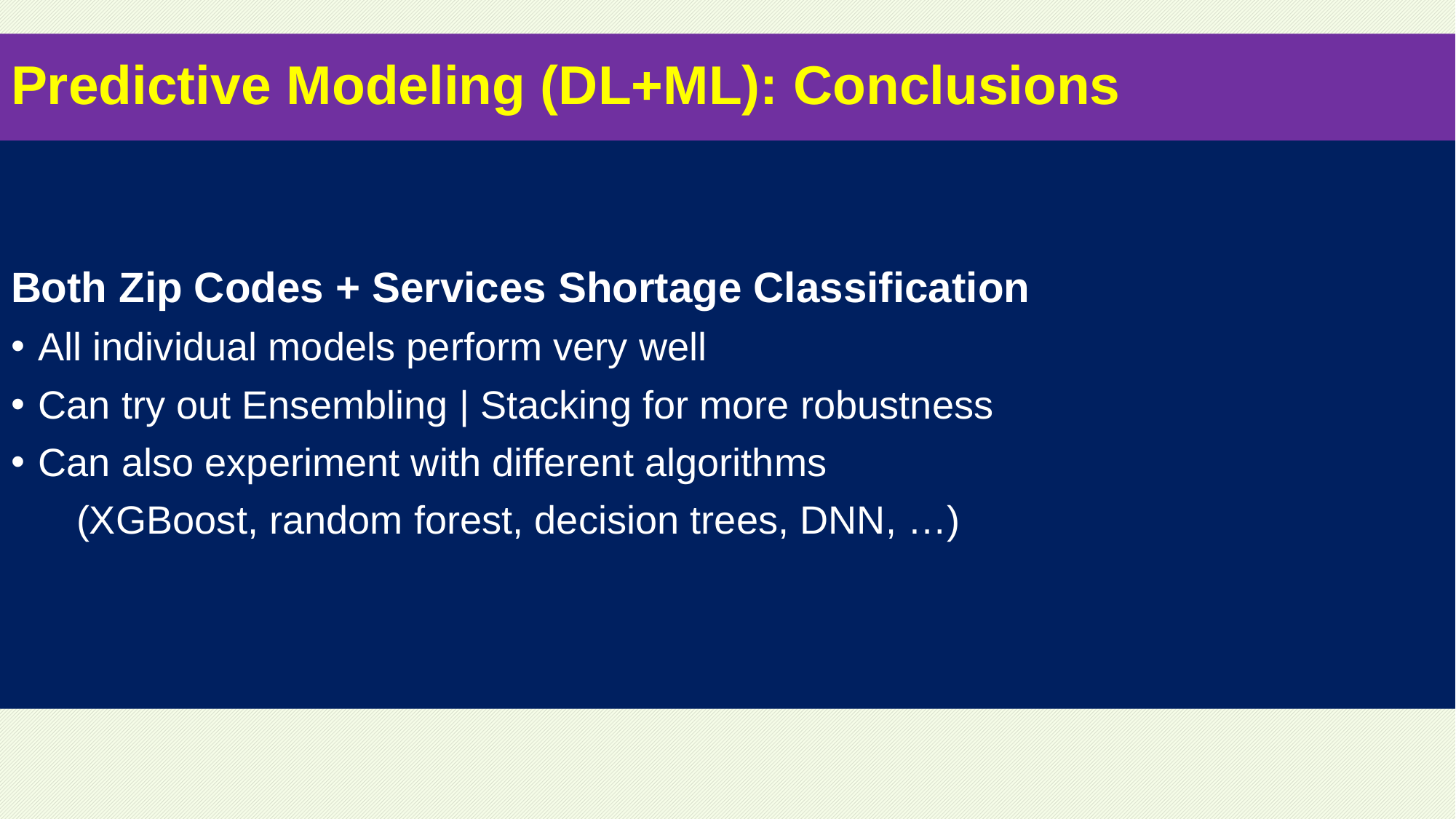

# Predictive Modeling (DL+ML): Conclusions

Both Zip Codes + Services Shortage Classification
All individual models perform very well
Can try out Ensembling | Stacking for more robustness
Can also experiment with different algorithms
      (XGBoost, random forest, decision trees, DNN, …)